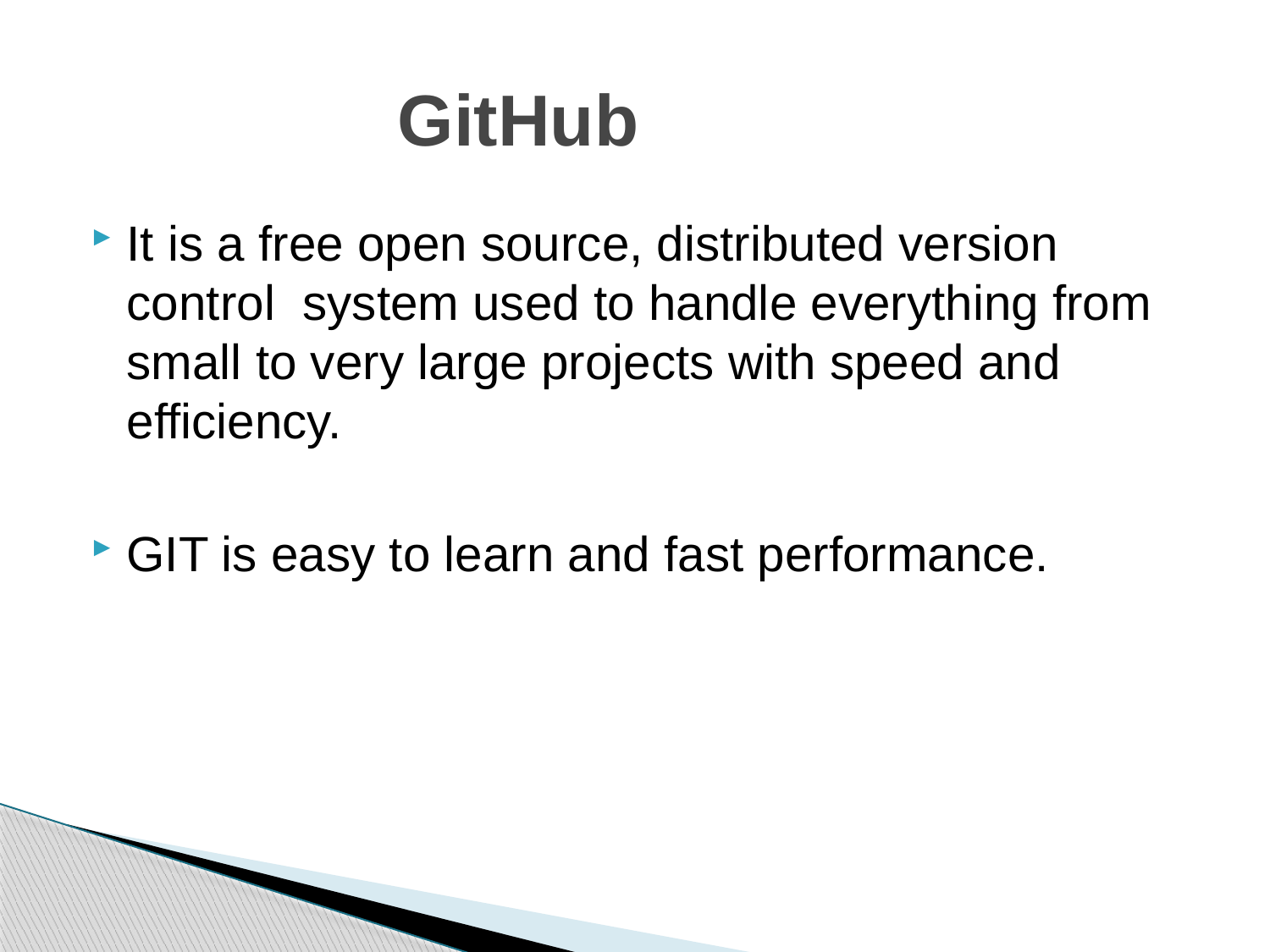

# GitHub
It is a free open source, distributed version control  system used to handle everything from small to very large projects with speed and efficiency.

GIT is easy to learn and fast performance.